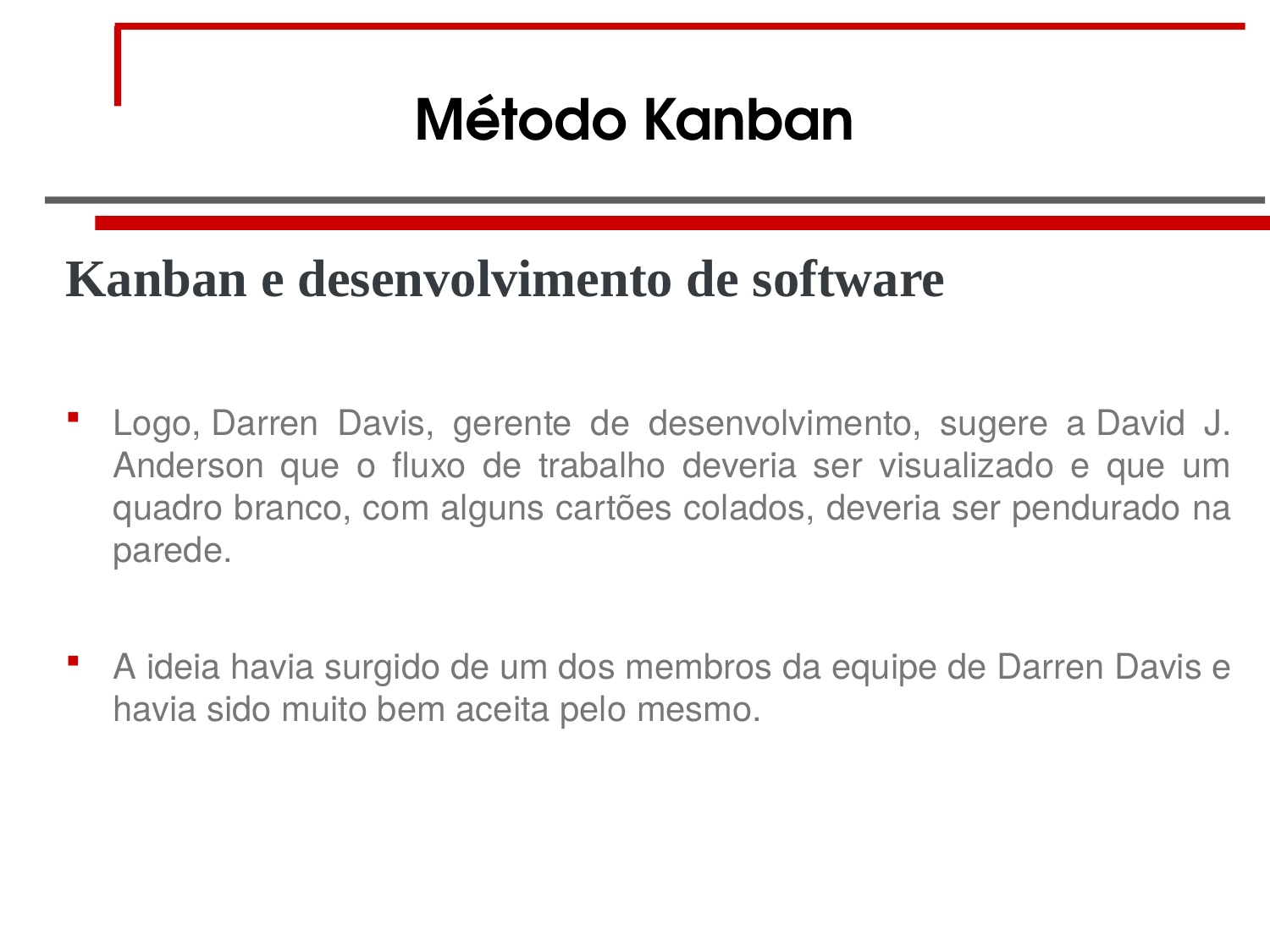

# Método Kanban
Kanban e desenvolvimento de software

Logo, Darren Davis, gerente de desenvolvimento, sugere a David J. Anderson que o fluxo de trabalho deveria ser visualizado e que um quadro branco, com alguns cartões colados, deveria ser pendurado na parede.

A ideia havia surgido de um dos membros da equipe de Darren Davis e havia sido muito bem aceita pelo mesmo.

Luciana Leal
7 / 61